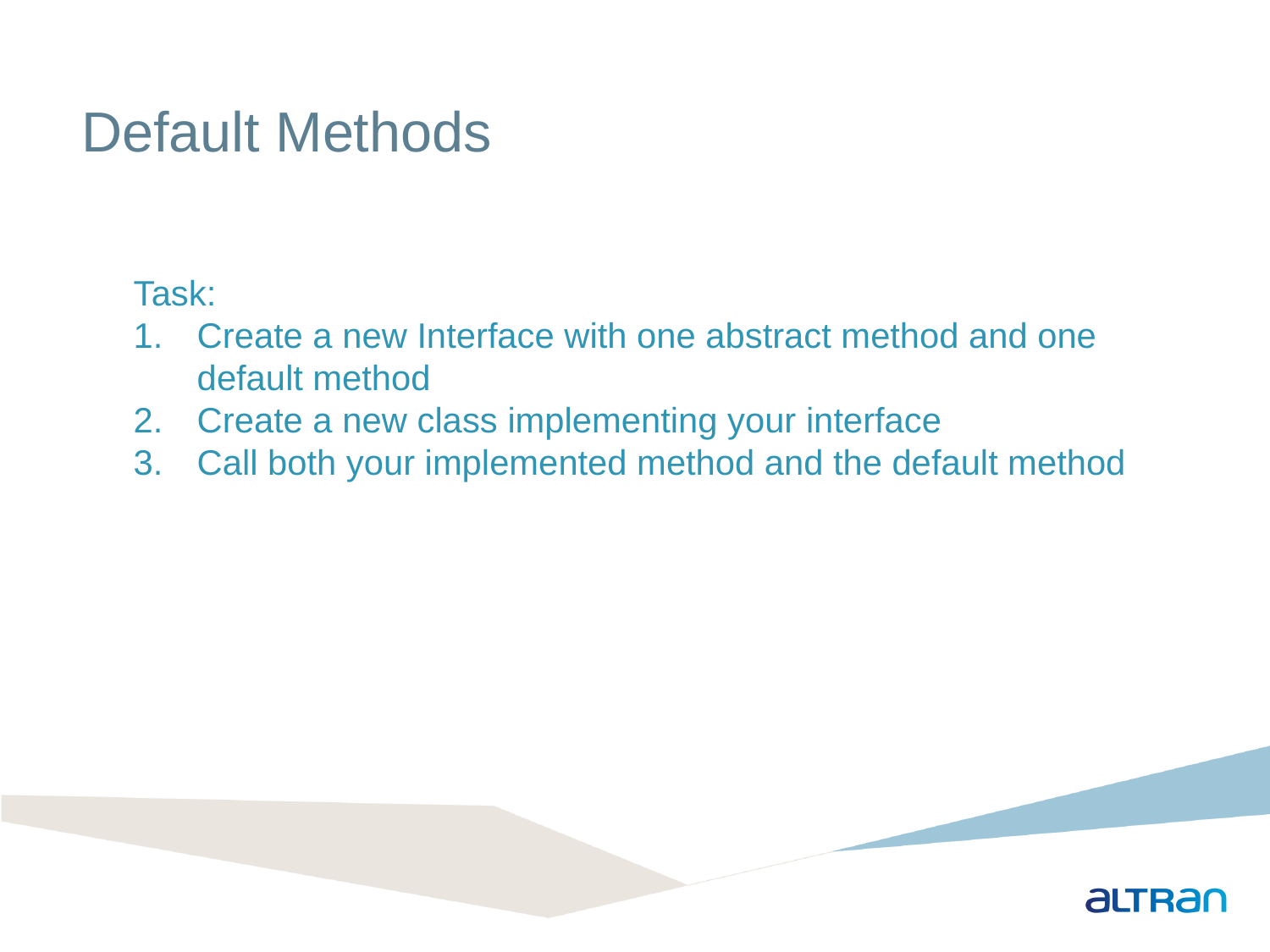

Default Methods

Task:
Create a new Interface with one abstract method and one default method
Create a new class implementing your interface
Call both your implemented method and the default method